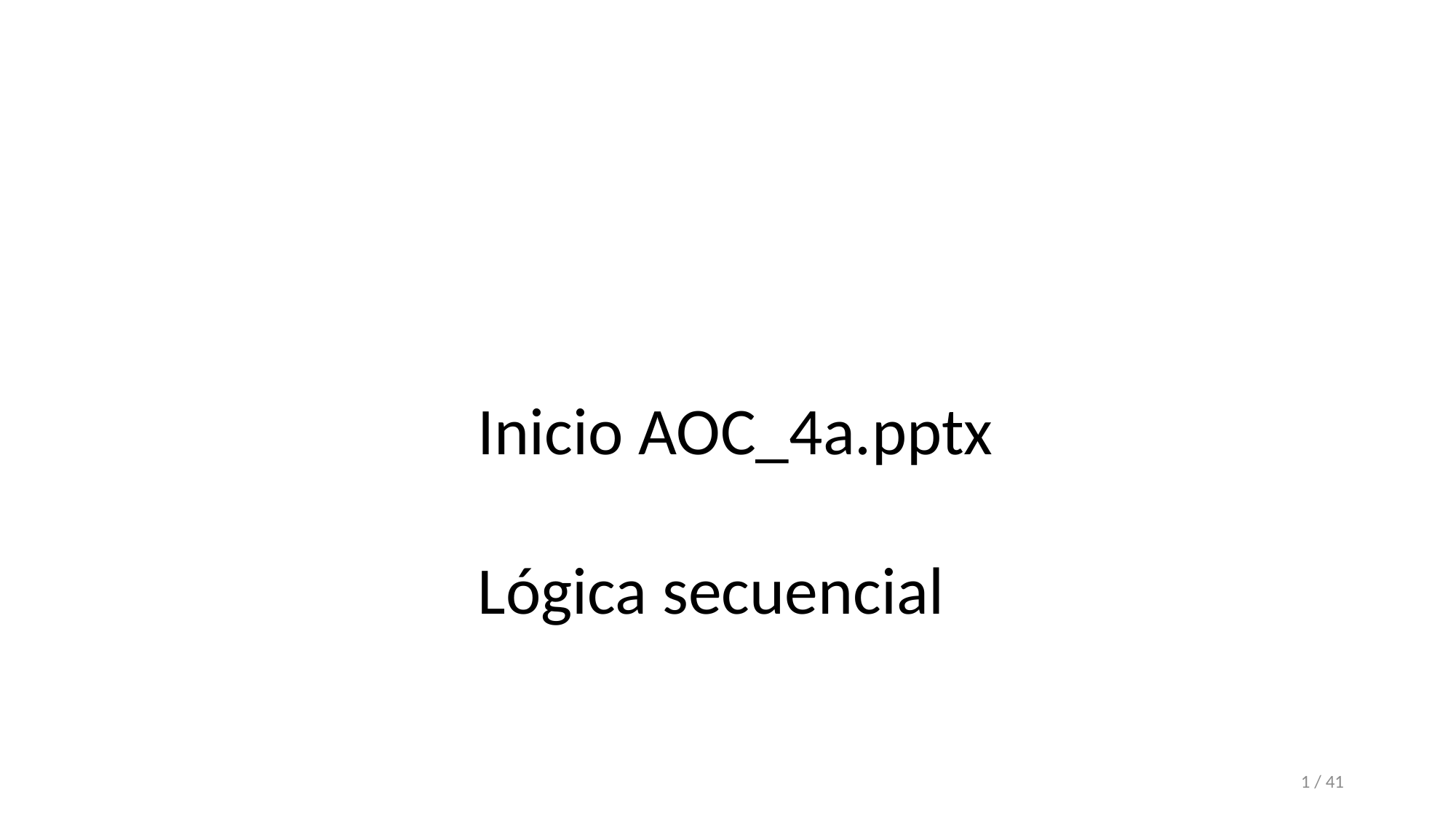

Inicio AOC_4a.pptx

Lógica secuencial
1 / 41